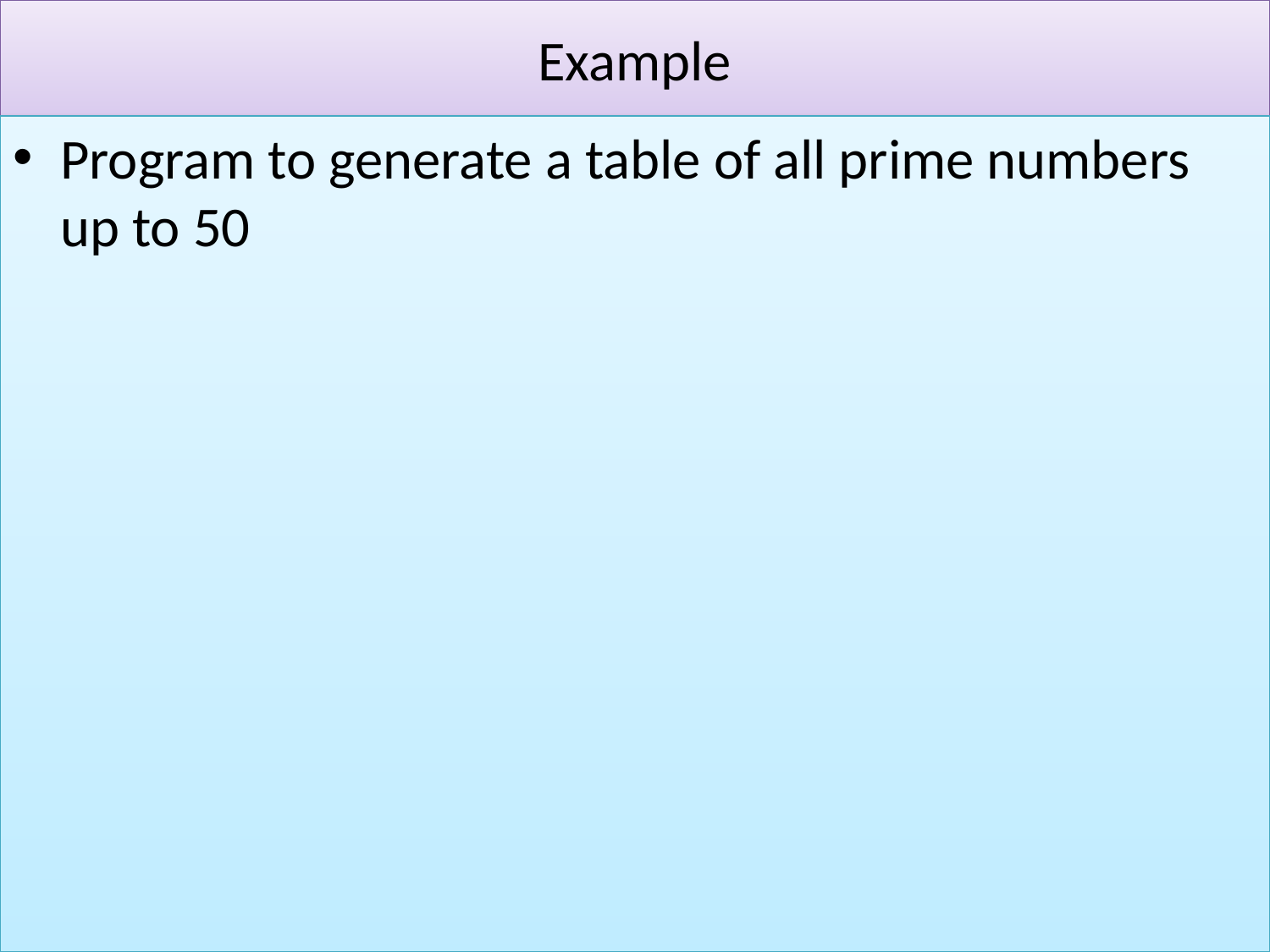

# Example
Program to generate a table of all prime numbers up to 50